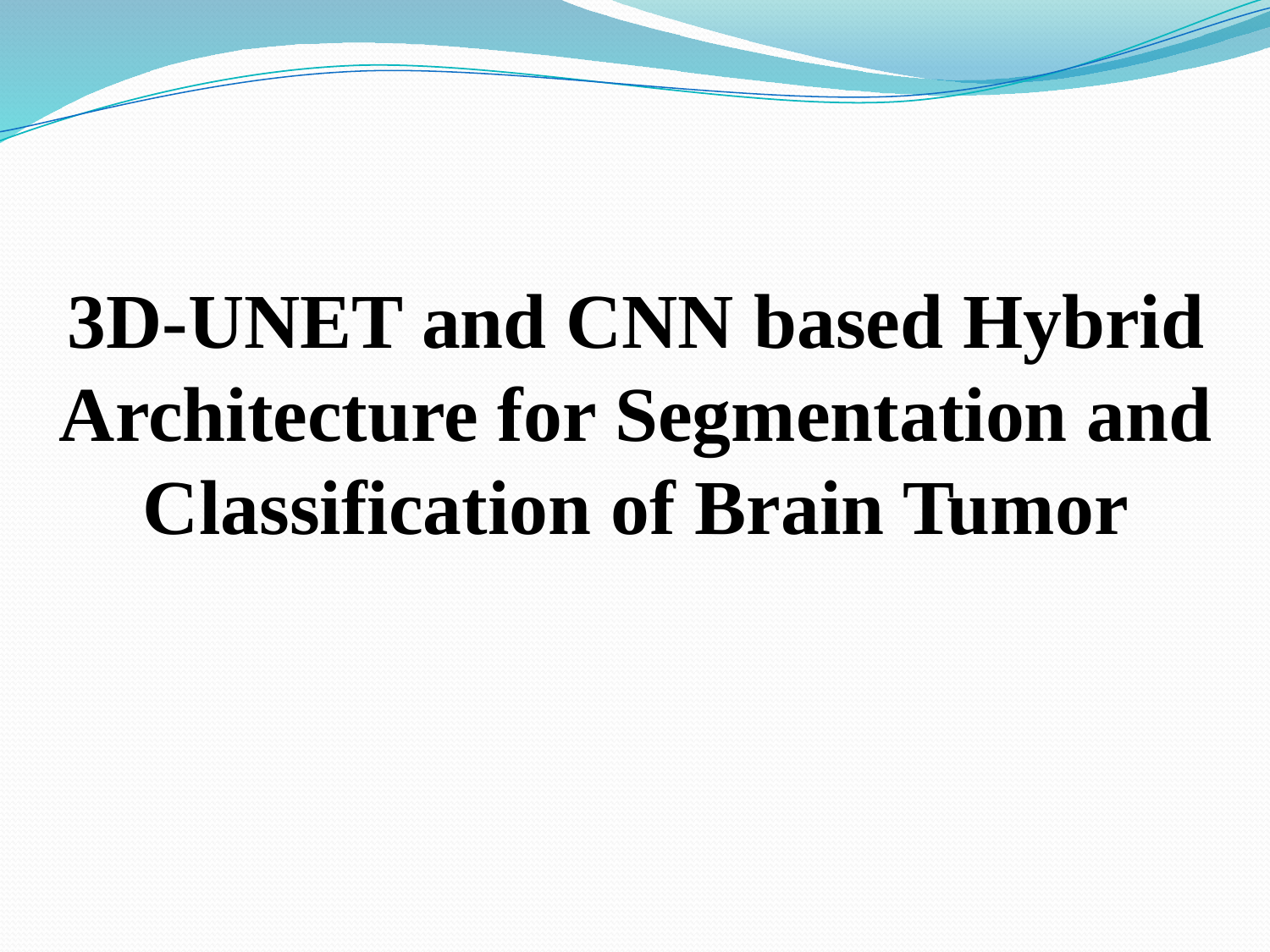

# 3D-UNET and CNN based Hybrid Architecture for Segmentation and Classification of Brain Tumor